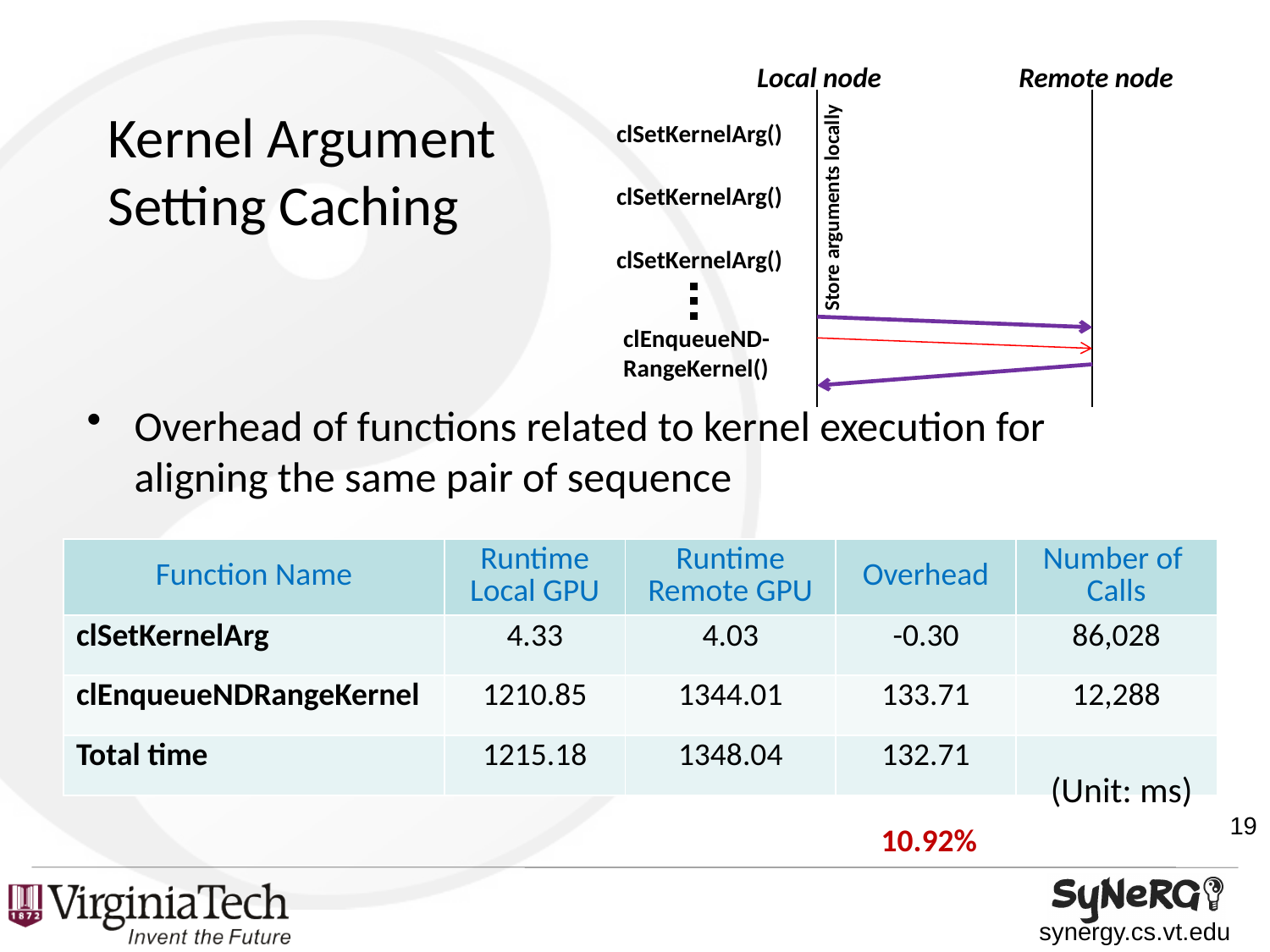

Local node
Remote node
# Kernel Argument Setting Caching

Overhead of functions related to kernel execution for aligning the same pair of sequence

clSetKernelArg()
clSetKernelArg()
Store arguments locally
clSetKernelArg()
clEnqueueND-
RangeKernel()
| Function Name | Runtime Local GPU | Runtime Remote GPU | Overhead | Number of Calls |
| --- | --- | --- | --- | --- |
| clSetKernelArg | 4.33 | 4.03 | -0.30 | 86,028 |
| clEnqueueNDRangeKernel | 1210.85 | 1344.01 | 133.71 | 12,288 |
| Total time | 1215.18 | 1348.04 | 132.71 |  |
(Unit: ms)
19
10.92%